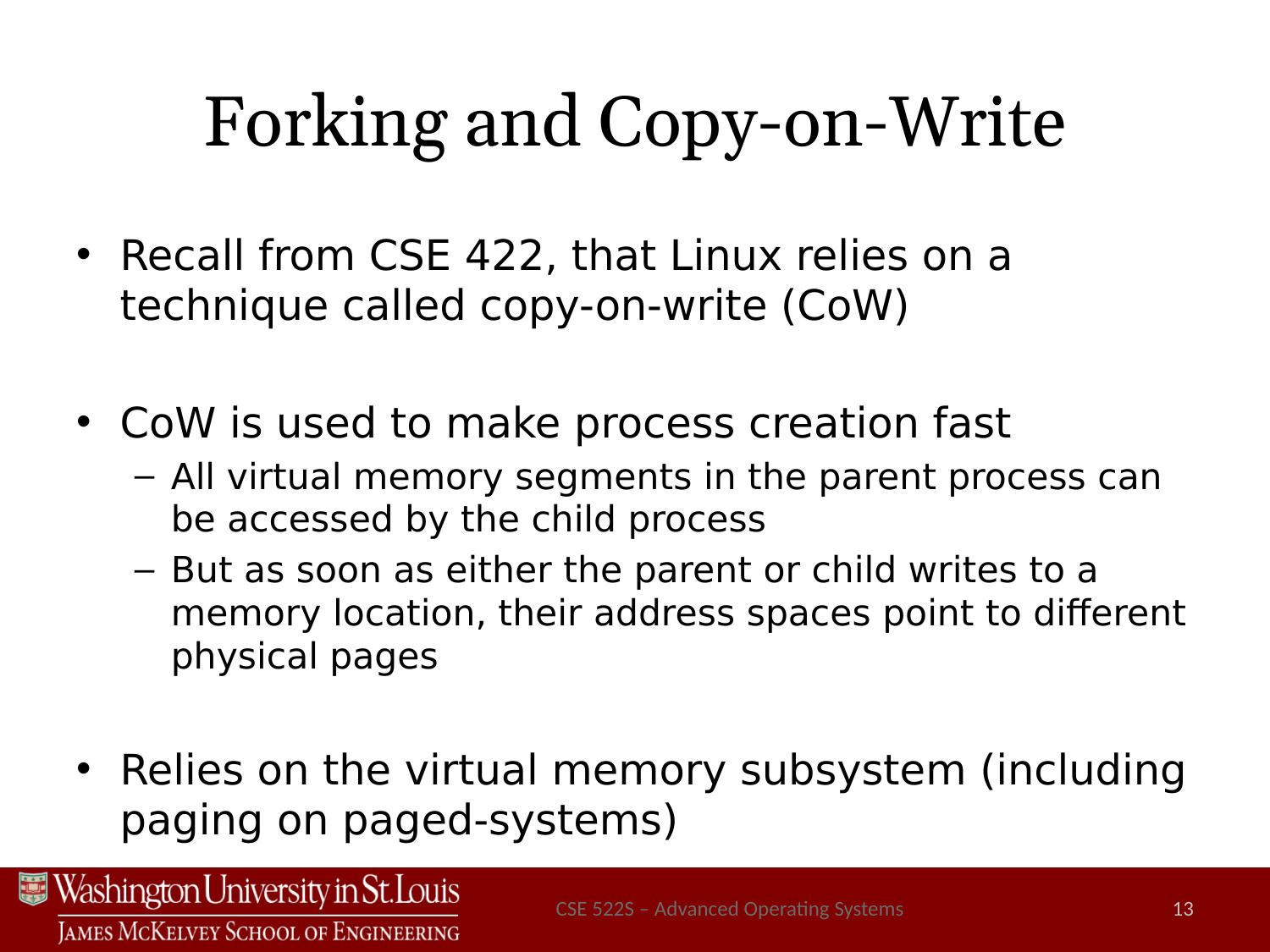

# Forking and Copy-on-Write
Recall from CSE 422, that Linux relies on a technique called copy-on-write (CoW)

CoW is used to make process creation fast
All virtual memory segments in the parent process can be accessed by the child process
But as soon as either the parent or child writes to a memory location, their address spaces point to different physical pages

Relies on the virtual memory subsystem (including paging on paged-systems)
CSE 522S – Advanced Operating Systems
13